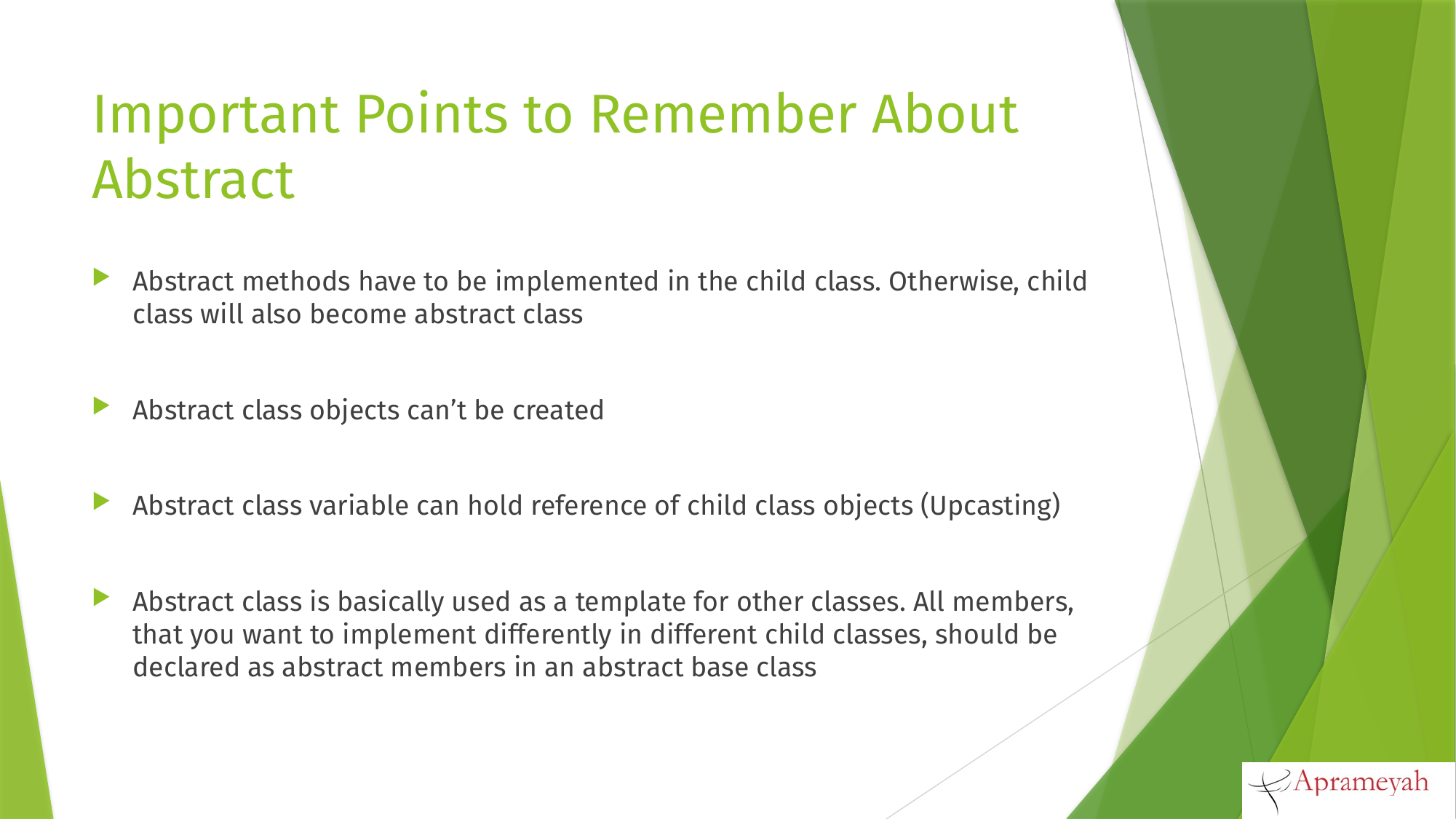

# Important Points to Remember About Abstract
Abstract methods have to be implemented in the child class. Otherwise, child class will also become abstract class

Abstract class objects can’t be created

Abstract class variable can hold reference of child class objects (Upcasting)

Abstract class is basically used as a template for other classes. All members, that you want to implement differently in different child classes, should be declared as abstract members in an abstract base class